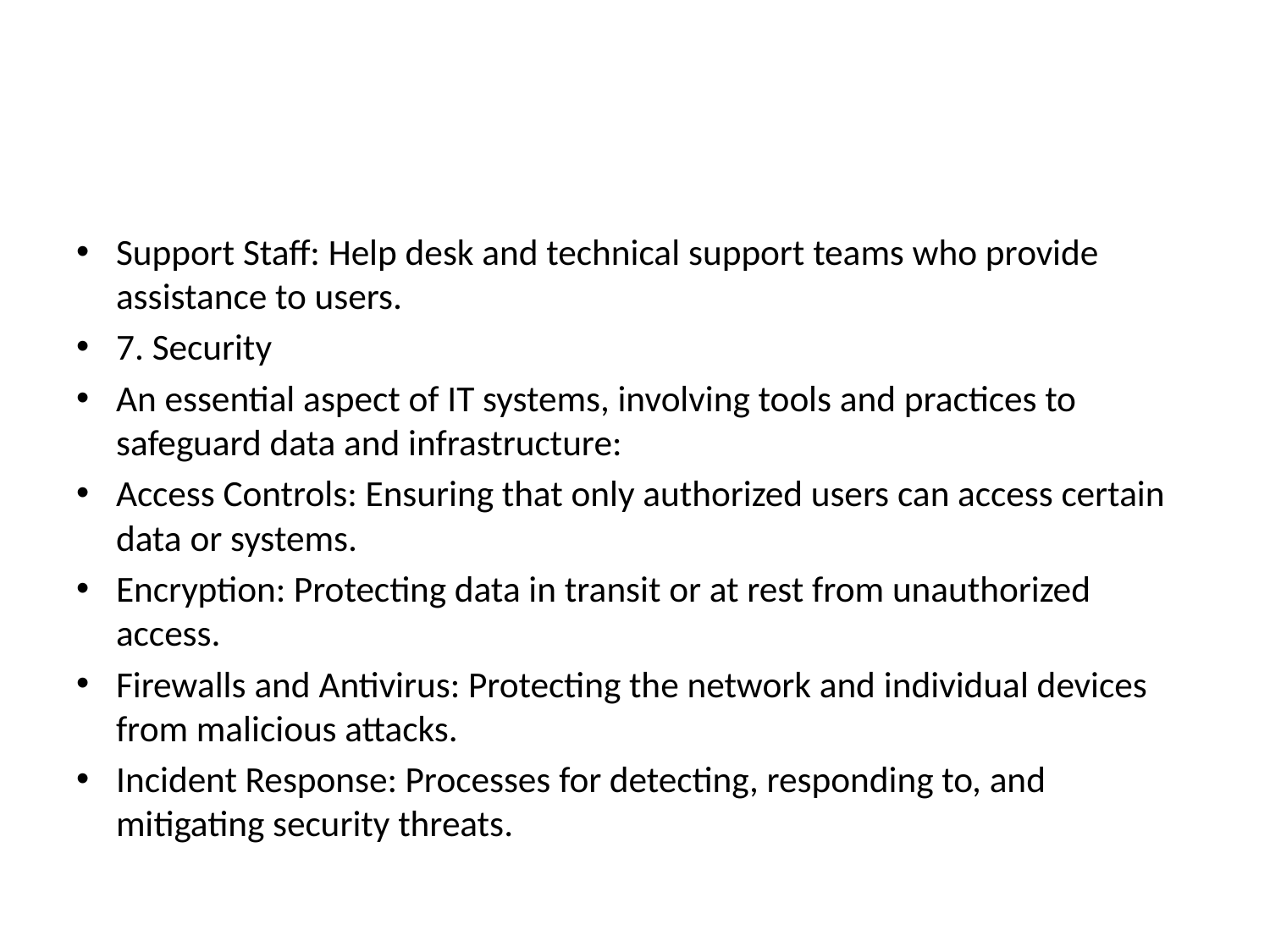

#
Support Staff: Help desk and technical support teams who provide assistance to users.
7. Security
An essential aspect of IT systems, involving tools and practices to safeguard data and infrastructure:
Access Controls: Ensuring that only authorized users can access certain data or systems.
Encryption: Protecting data in transit or at rest from unauthorized access.
Firewalls and Antivirus: Protecting the network and individual devices from malicious attacks.
Incident Response: Processes for detecting, responding to, and mitigating security threats.